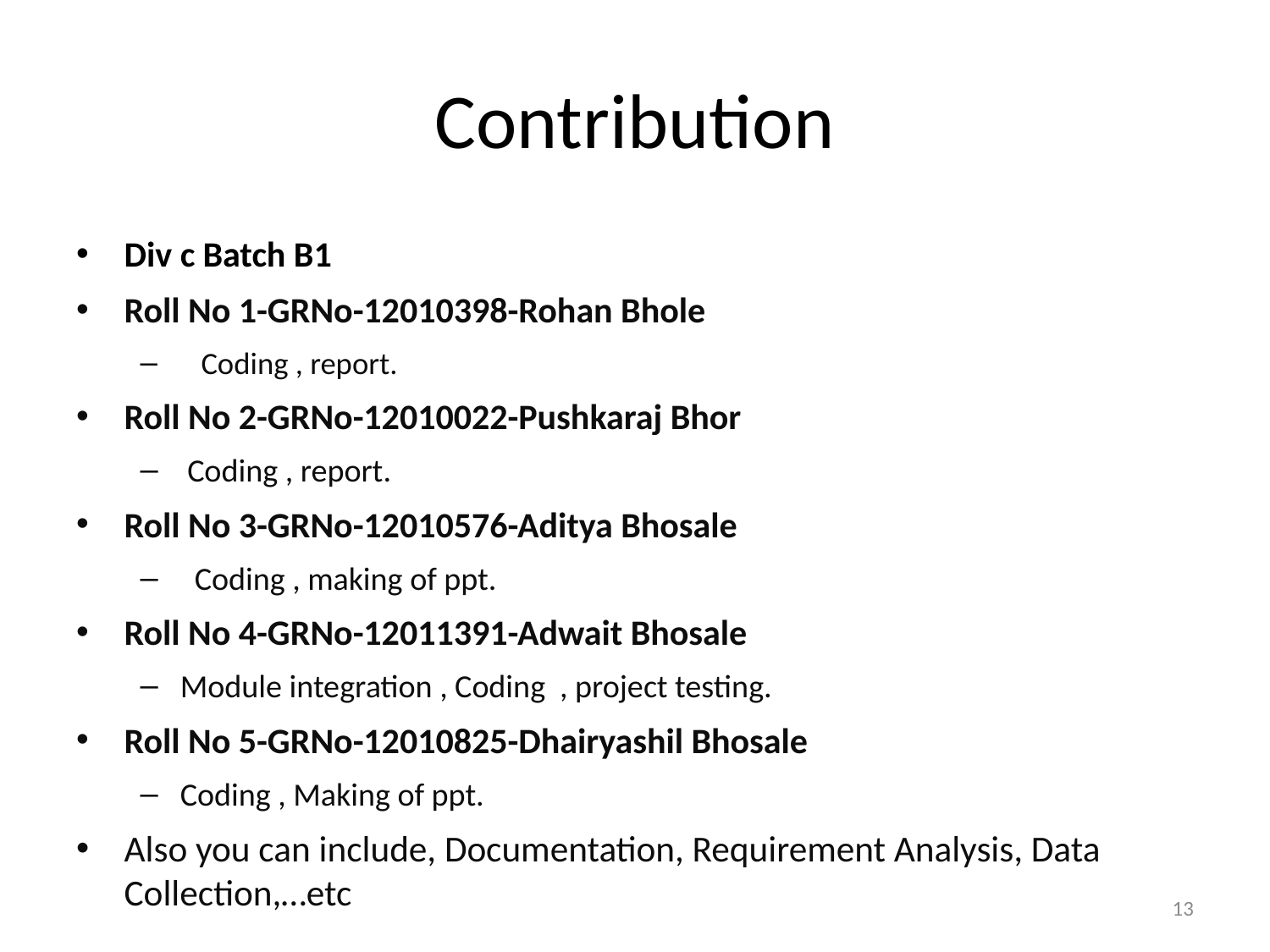

# Contribution

Div c Batch B1
Roll No 1-GRNo-12010398-Rohan Bhole
   Coding , report.
Roll No 2-GRNo-12010022-Pushkaraj Bhor
 Coding , report.
Roll No 3-GRNo-12010576-Aditya Bhosale
  Coding , making of ppt.
Roll No 4-GRNo-12011391-Adwait Bhosale
Module integration , Coding  , project testing.
Roll No 5-GRNo-12010825-Dhairyashil Bhosale
Coding , Making of ppt.
Also you can include, Documentation, Requirement Analysis, Data Collection,…etc

13